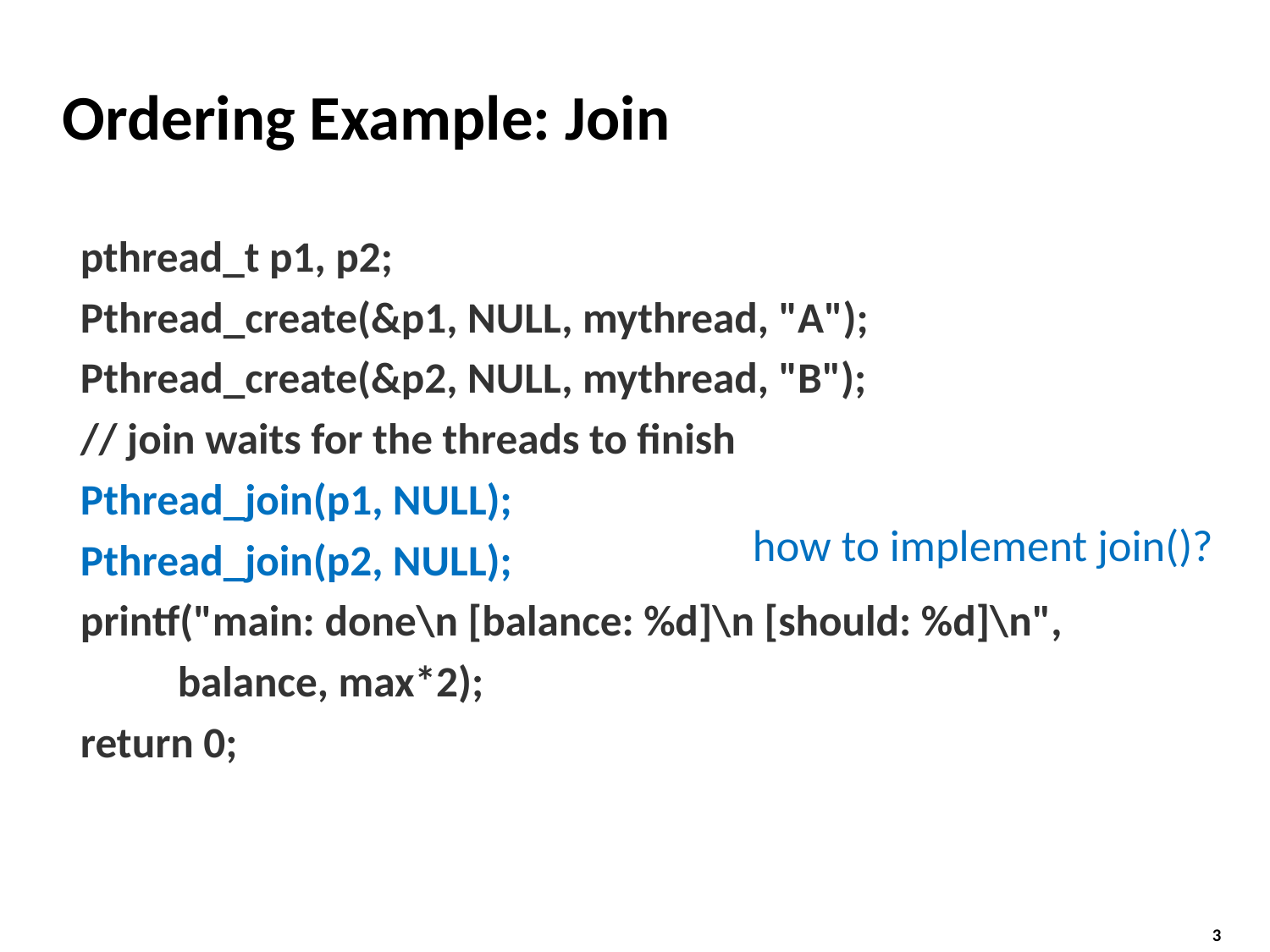

# Ordering Example: Join
    pthread_t p1, p2;
    Pthread_create(&p1, NULL, mythread, "A");
    Pthread_create(&p2, NULL, mythread, "B");
    // join waits for the threads to finish
    Pthread_join(p1, NULL);
    Pthread_join(p2, NULL);
    printf("main: done\n [balance: %d]\n [should: %d]\n",
              balance, max*2);
    return 0;
how to implement join()?